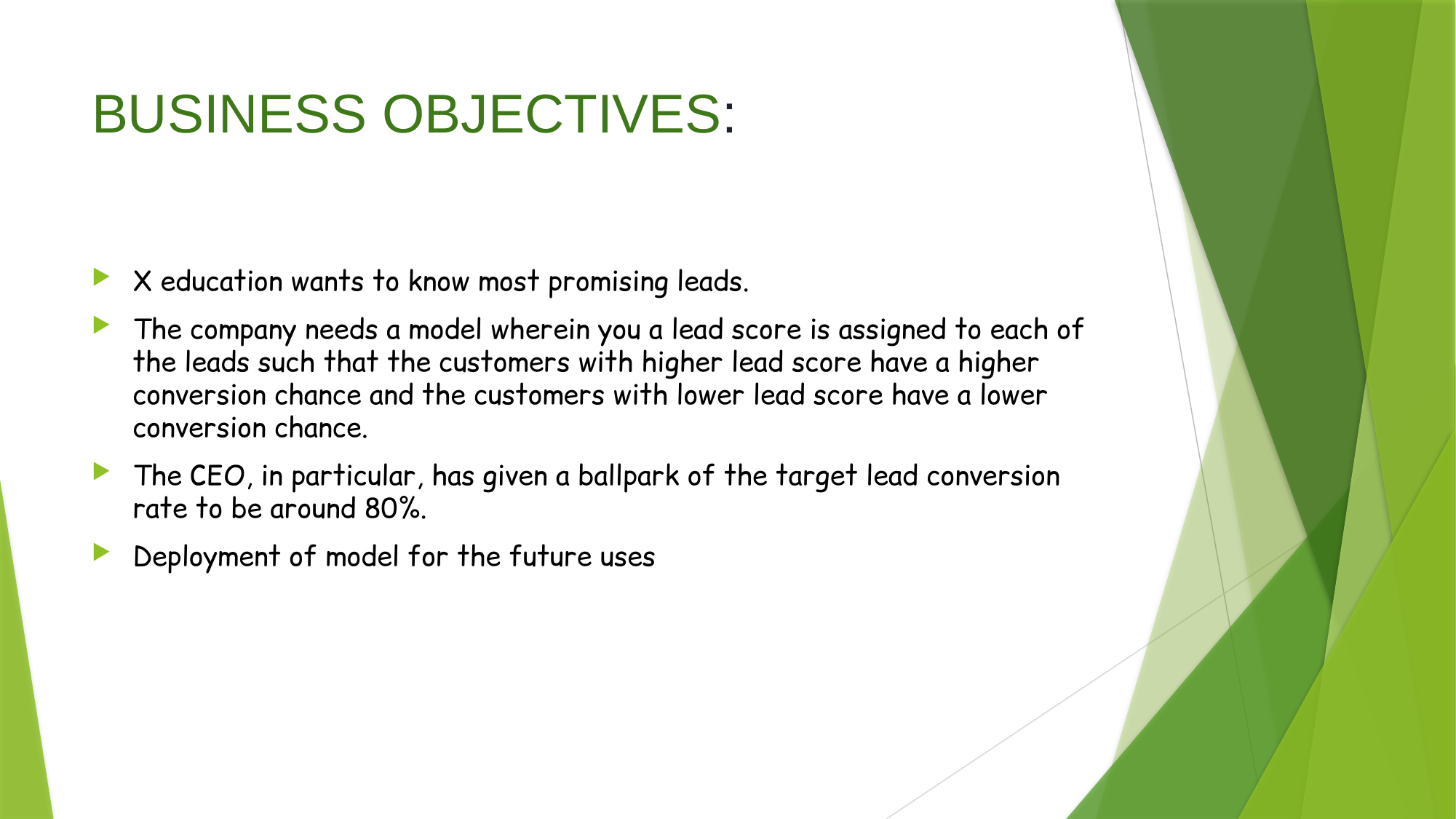

# BUSINESS OBJECTIVES:
X education wants to know most promising leads.
The company needs a model wherein you a lead score is assigned to each of the leads such that the customers with higher lead score have a higher conversion chance and the customers with lower lead score have a lower conversion chance.
The CEO, in particular, has given a ballpark of the target lead conversion rate to be around 80%.
Deployment of model for the future uses